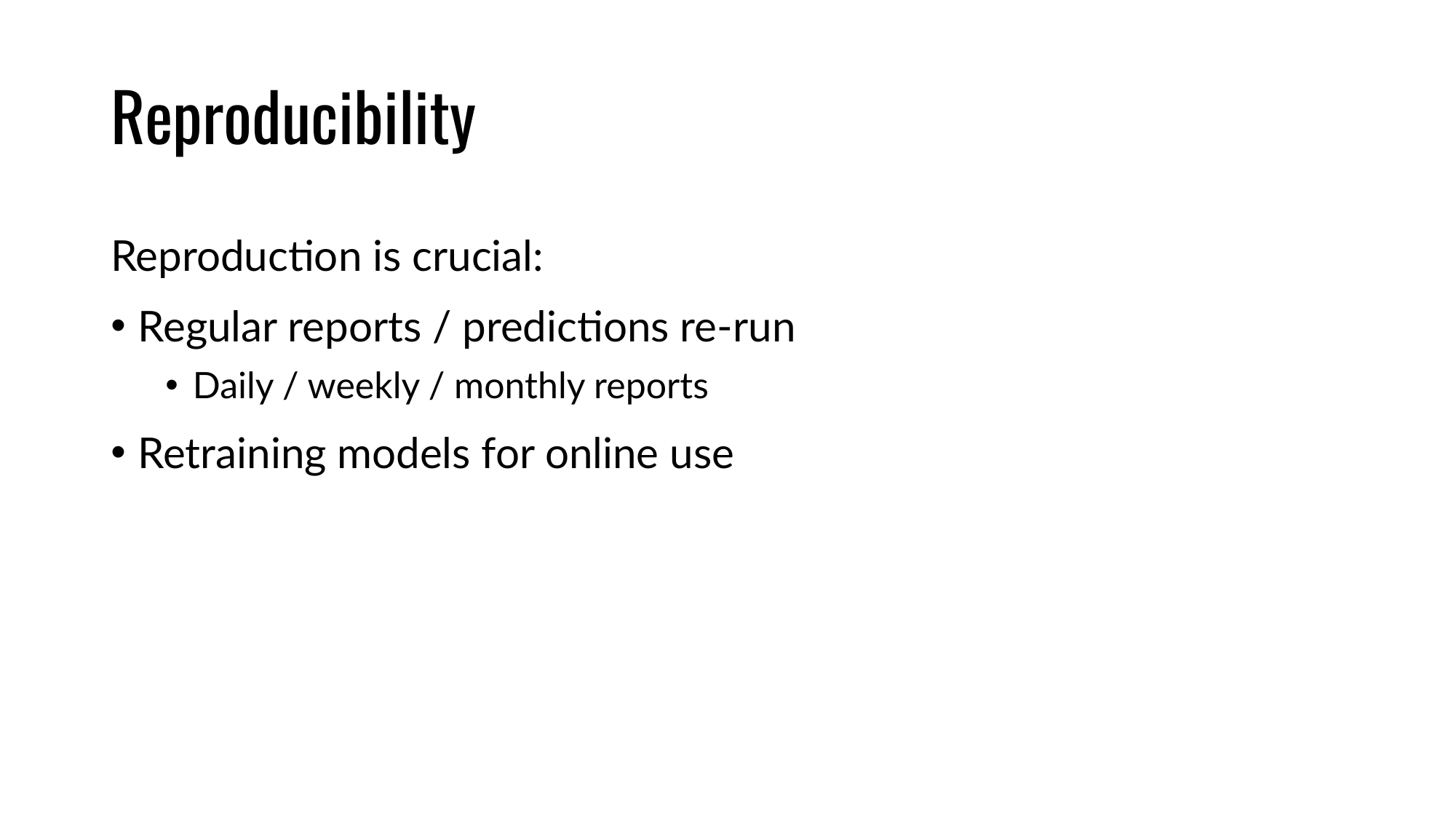

# Reproducibility
Reproduction is crucial:
Regular reports / predictions re-run
Daily / weekly / monthly reports
Retraining models for online use